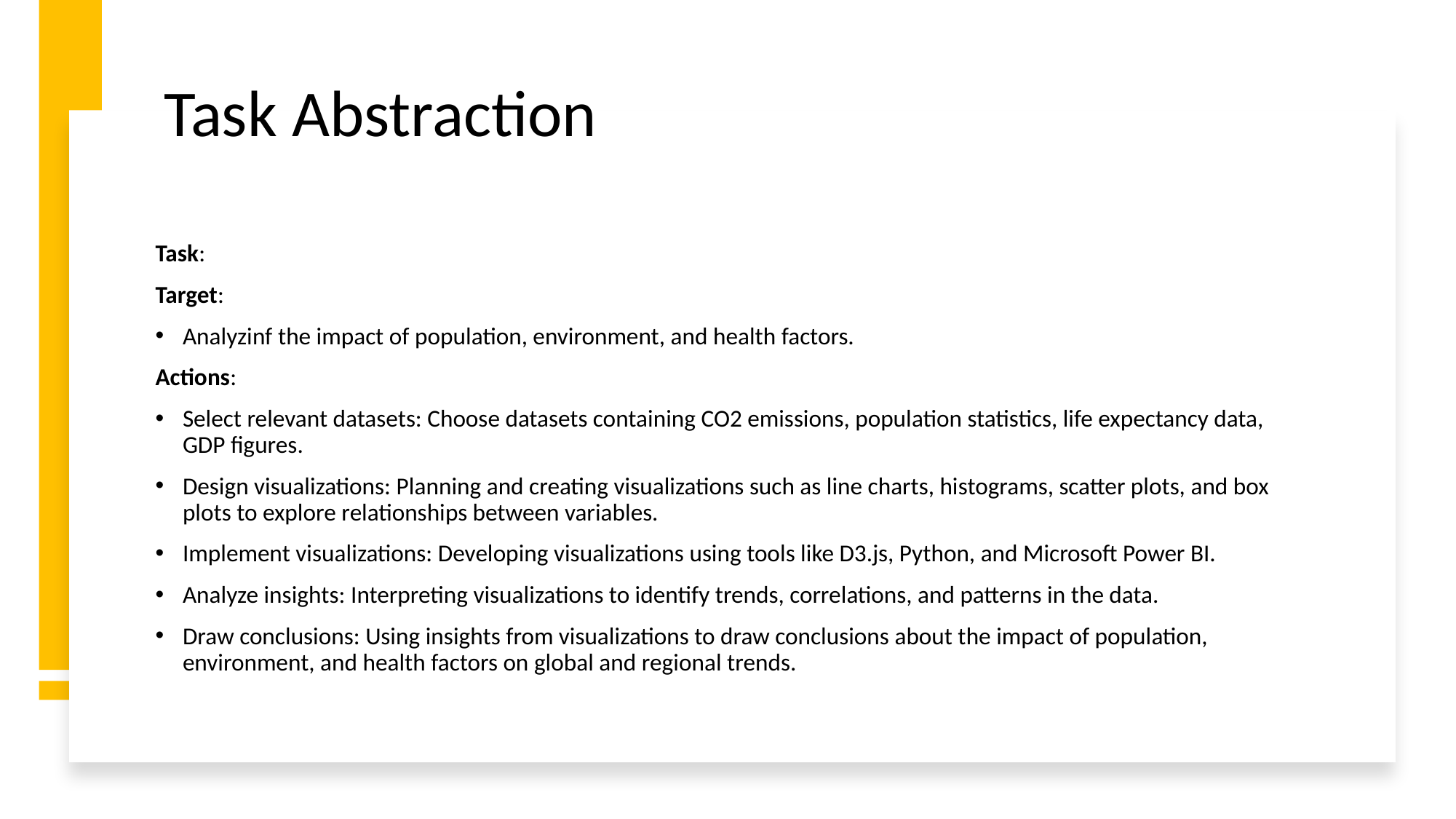

# Task Abstraction

Task:
Target:
Analyzinf the impact of population, environment, and health factors.
Actions:
Select relevant datasets: Choose datasets containing CO2 emissions, population statistics, life expectancy data, GDP figures.
Design visualizations: Planning and creating visualizations such as line charts, histograms, scatter plots, and box plots to explore relationships between variables.
Implement visualizations: Developing visualizations using tools like D3.js, Python, and Microsoft Power BI.
Analyze insights: Interpreting visualizations to identify trends, correlations, and patterns in the data.
Draw conclusions: Using insights from visualizations to draw conclusions about the impact of population, environment, and health factors on global and regional trends.